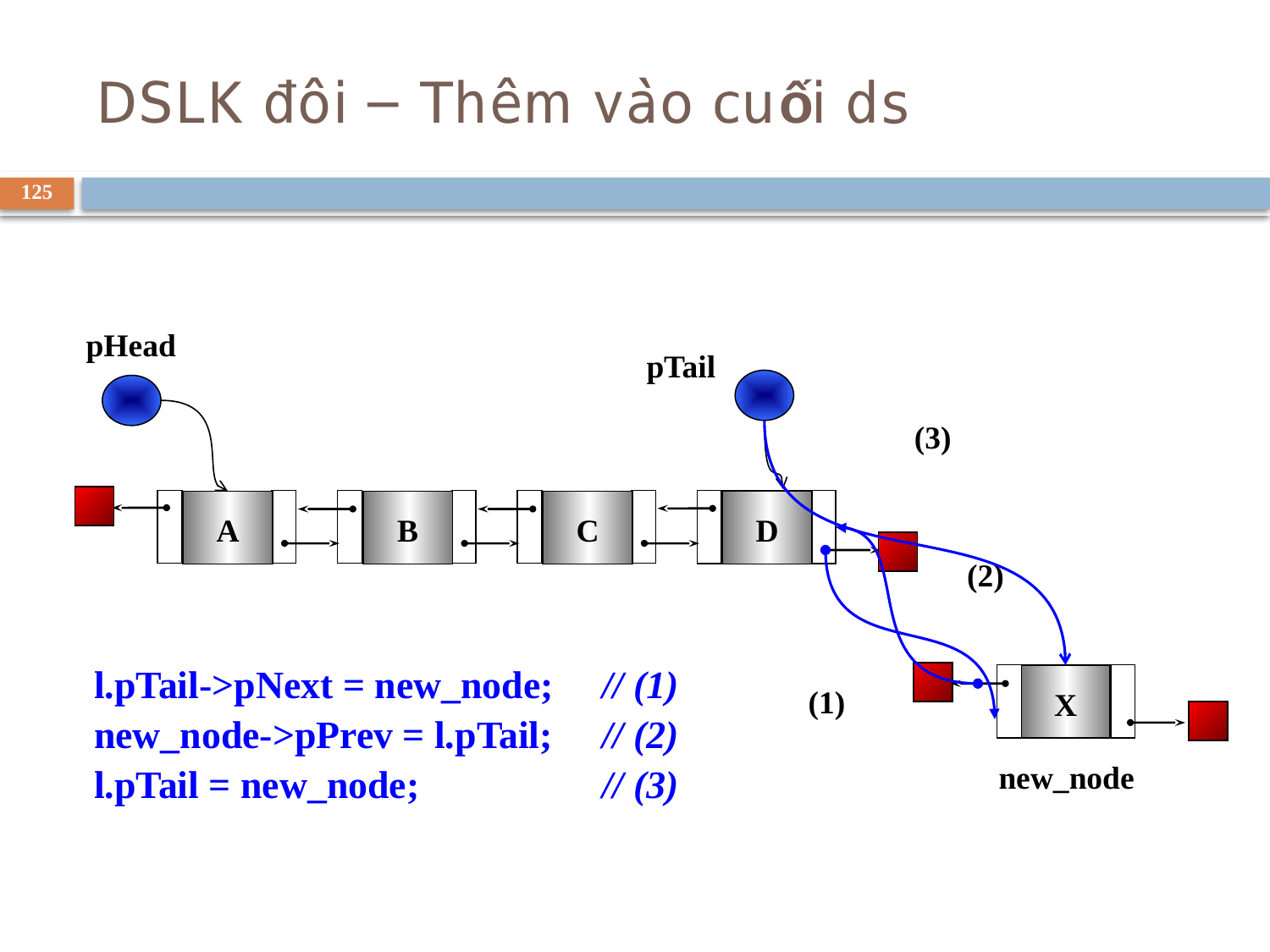

# DSLK đôi – Thêm vào cuối ds
125
pHead
pTail

(3)

A

B

C

D

(2)
l.pTail->pNext = new_node;	// (1)
new_node->pPrev = l.pTail;	// (2)
l.pTail = new_node;		// (3)

X
(1)

new_node